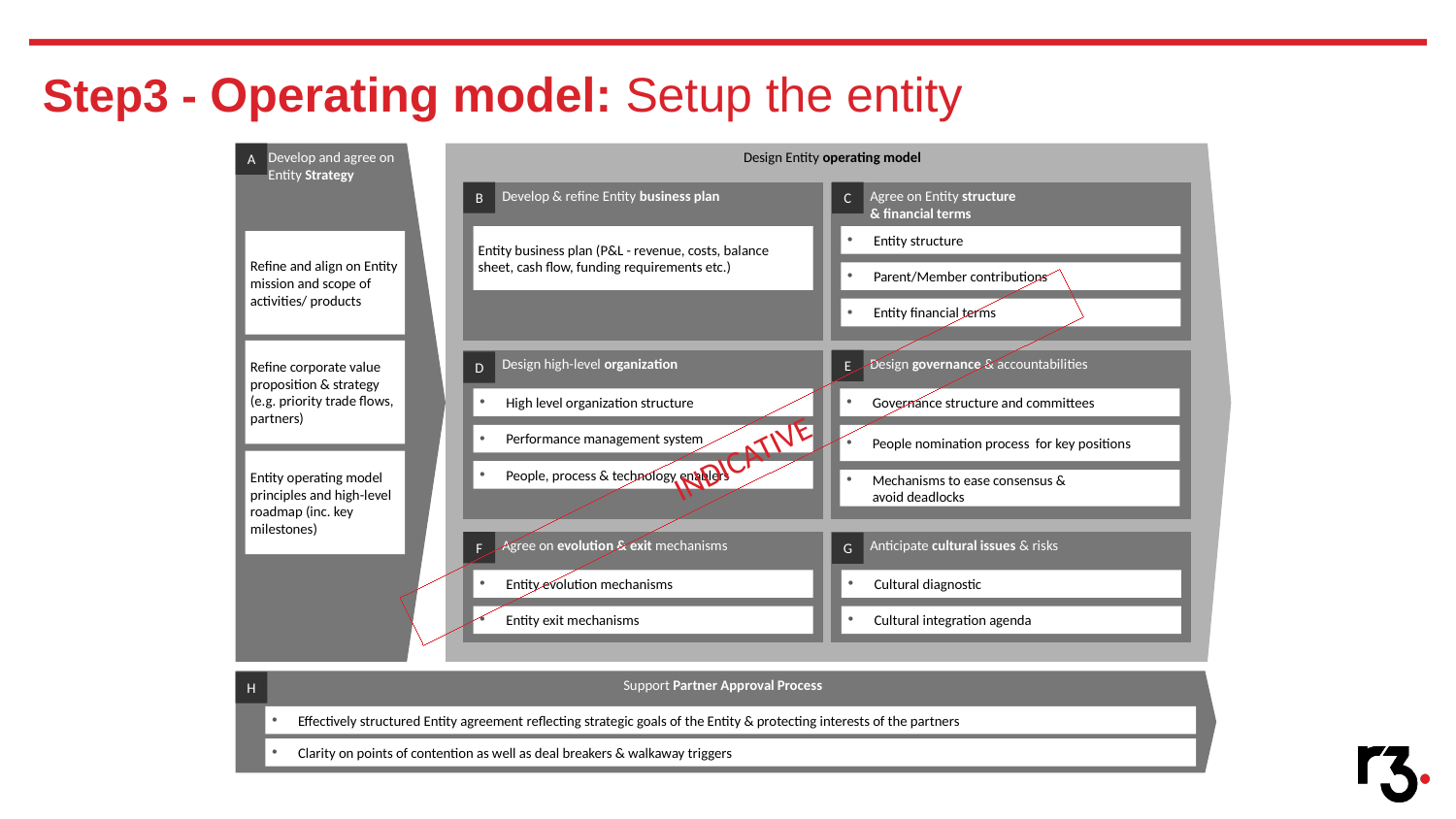

# Step3 - Operating model: Setup the entity
A
Develop and agree on Entity Strategy
Design Entity operating model
B
Develop & refine Entity business plan
Agree on Entity structure
& financial terms
C

Entity business plan (P&L - revenue, costs, balance sheet, cash flow, funding requirements etc.)
Entity structure
Refine and align on Entity mission and scope of activities/ products
Parent/Member contributions
Entity financial terms
Refine corporate value proposition & strategy (e.g. priority trade flows, partners)
E
Design high-level organization
Design governance & accountabilities
D
High level organization structure
Governance structure and committees
People nomination process  for key positions
Performance management system
INDICATIVE
Entity operating model principles and high-level roadmap (inc. key milestones)
People, process & technology enablers
Mechanisms to ease consensus &
avoid deadlocks
Agree on evolution & exit mechanisms
F
Anticipate cultural issues & risks
G
Entity evolution mechanisms
Cultural diagnostic
Entity exit mechanisms
Cultural integration agenda
Support Partner Approval Process
H
Effectively structured Entity agreement reflecting strategic goals of the Entity & protecting interests of the partners
Clarity on points of contention as well as deal breakers & walkaway triggers